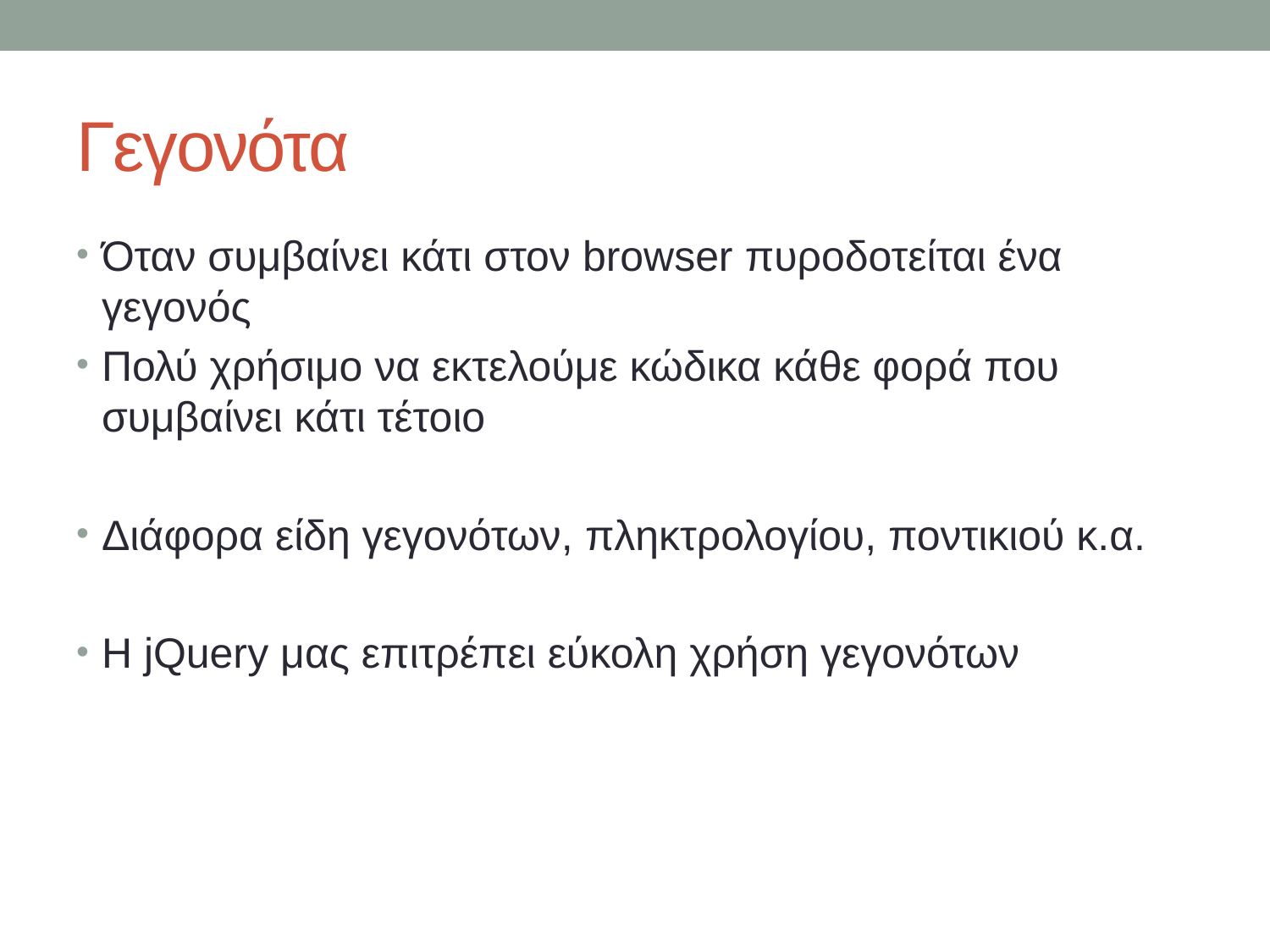

# Γεγονότα
Όταν συμβαίνει κάτι στον browser πυροδοτείται ένα γεγονός
Πολύ χρήσιμο να εκτελούμε κώδικα κάθε φορά που συμβαίνει κάτι τέτοιο

Διάφορα είδη γεγονότων, πληκτρολογίου, ποντικιού κ.α.

Η jQuery μας επιτρέπει εύκολη χρήση γεγονότων